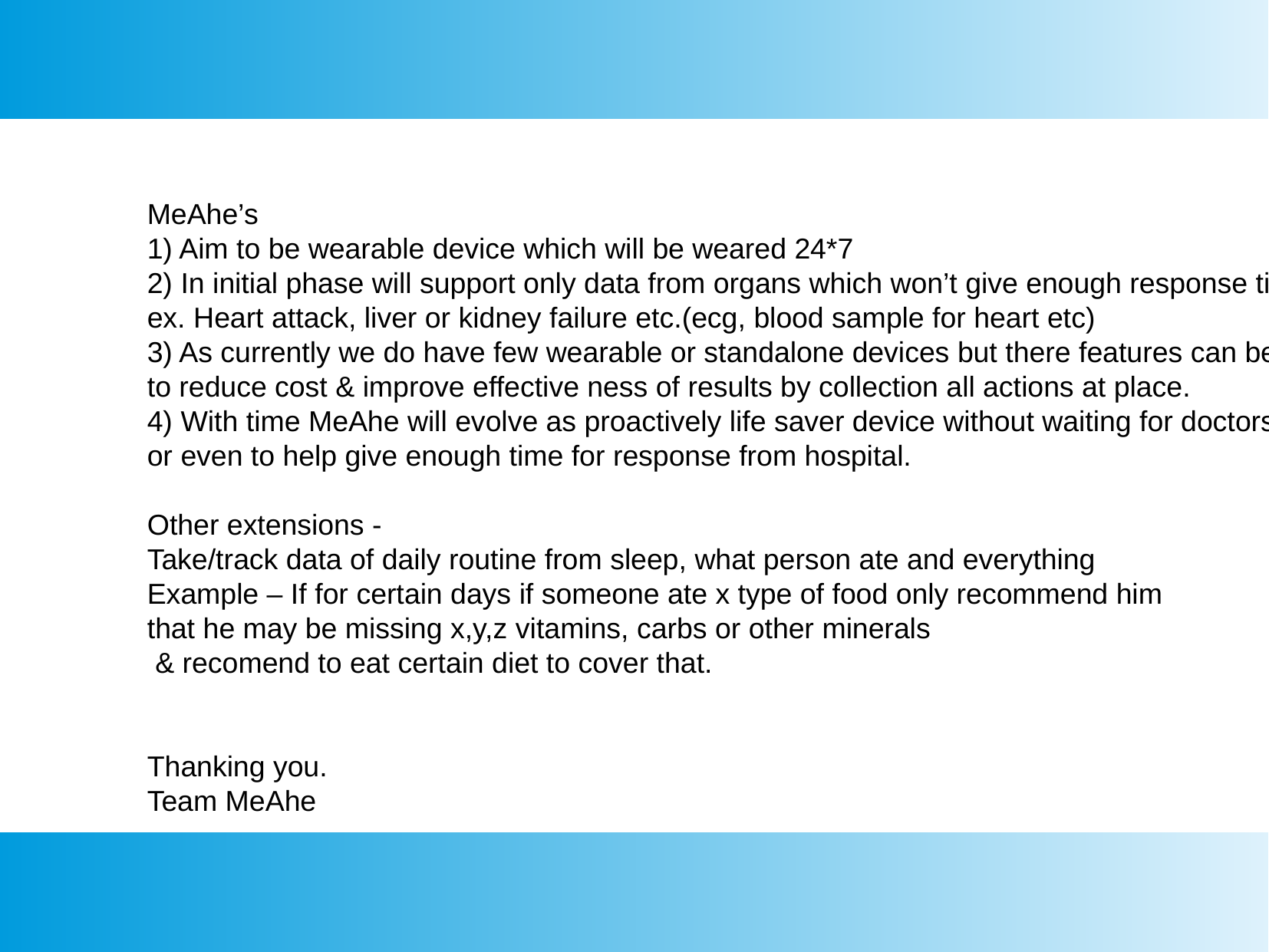

MeAhe’s
1) Aim to be wearable device which will be weared 24*7
2) In initial phase will support only data from organs which won’t give enough response time
ex. Heart attack, liver or kidney failure etc.(ecg, blood sample for heart etc)
3) As currently we do have few wearable or standalone devices but there features can be inetegrated
to reduce cost & improve effective ness of results by collection all actions at place.
4) With time MeAhe will evolve as proactively life saver device without waiting for doctors decision
or even to help give enough time for response from hospital.
Other extensions -
Take/track data of daily routine from sleep, what person ate and everything
Example – If for certain days if someone ate x type of food only recommend him
that he may be missing x,y,z vitamins, carbs or other minerals
 & recomend to eat certain diet to cover that.

Thanking you.
Team MeAhe